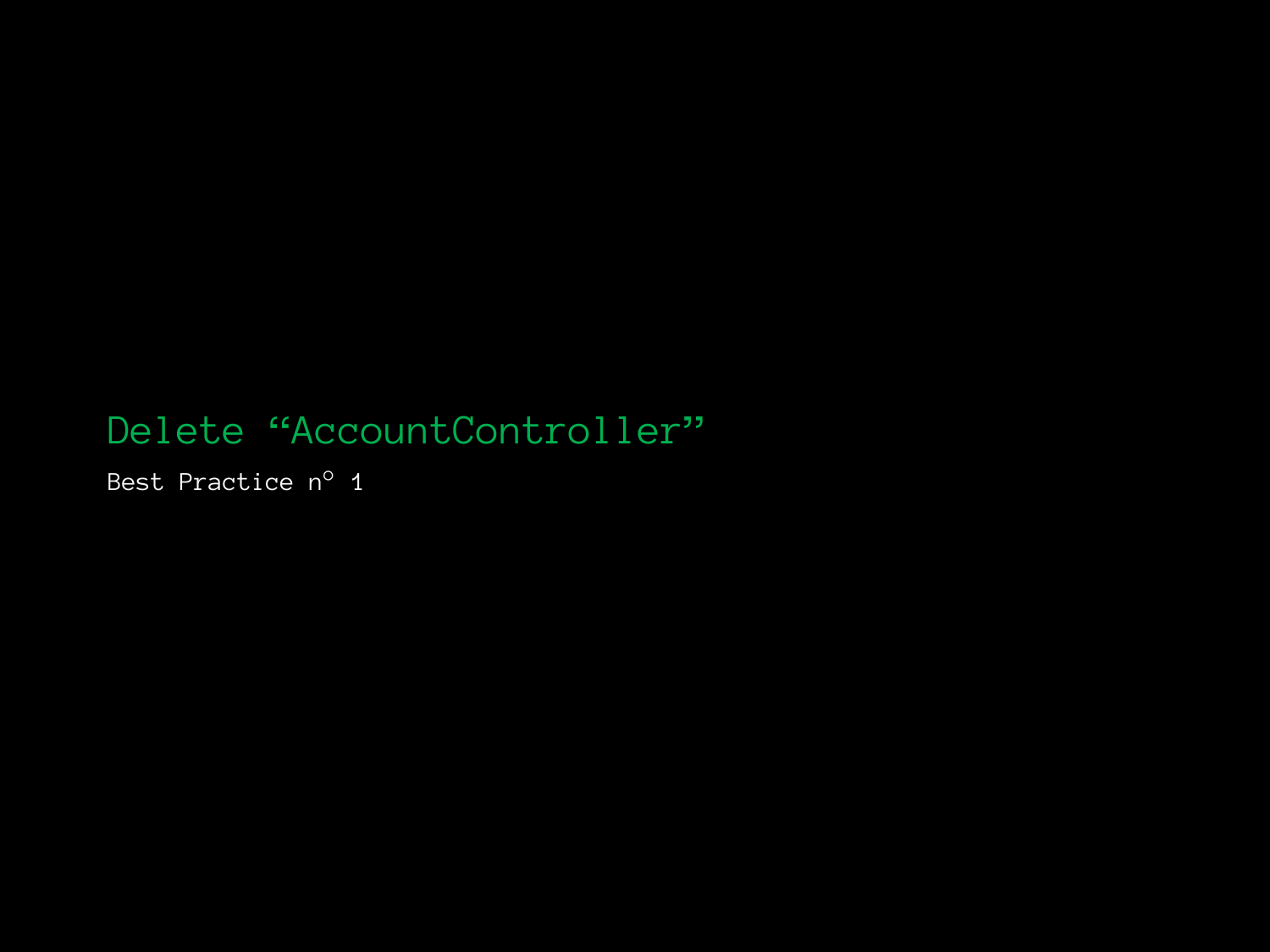

# Delete “AccountController”
Best Practice n° 1